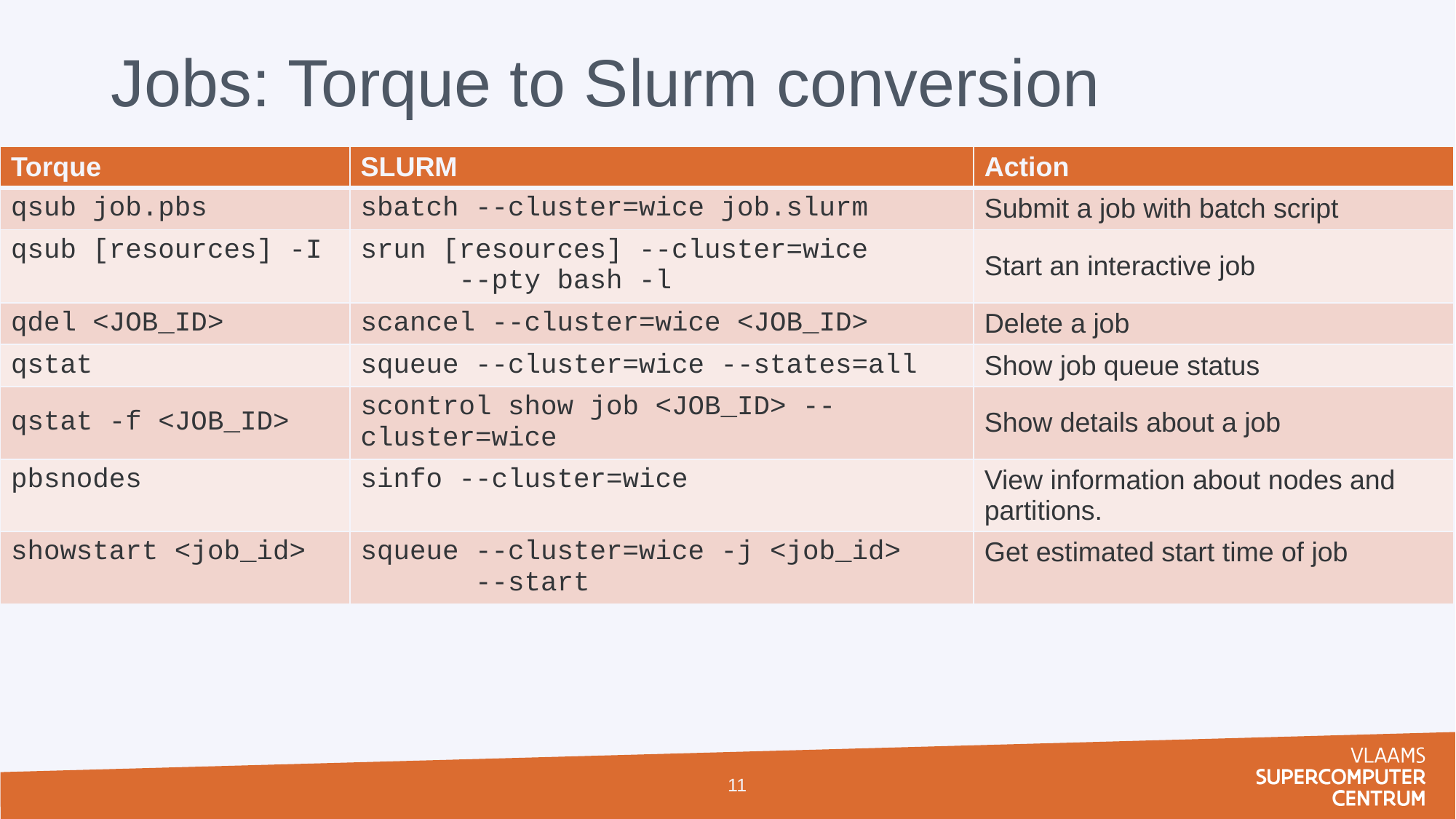

Jobs: Torque to Slurm conversion
| Torque | SLURM | Action |
| --- | --- | --- |
| qsub job.pbs | sbatch --cluster=wice job.slurm | Submit a job with batch script |
| qsub [resources] -I | srun [resources] --cluster=wice       --pty bash -l | Start an interactive job |
| qdel <JOB\_ID> | scancel --cluster=wice <JOB\_ID> | Delete a job |
| qstat | squeue --cluster=wice --states=all | Show job queue status |
| qstat -f <JOB\_ID> | scontrol show job <JOB\_ID> --cluster=wice | Show details about a job |
| pbsnodes | sinfo --cluster=wice | View information about nodes and partitions. |
| showstart <job\_id> | squeue --cluster=wice -j <job\_id>        --start | Get estimated start time of job |

11